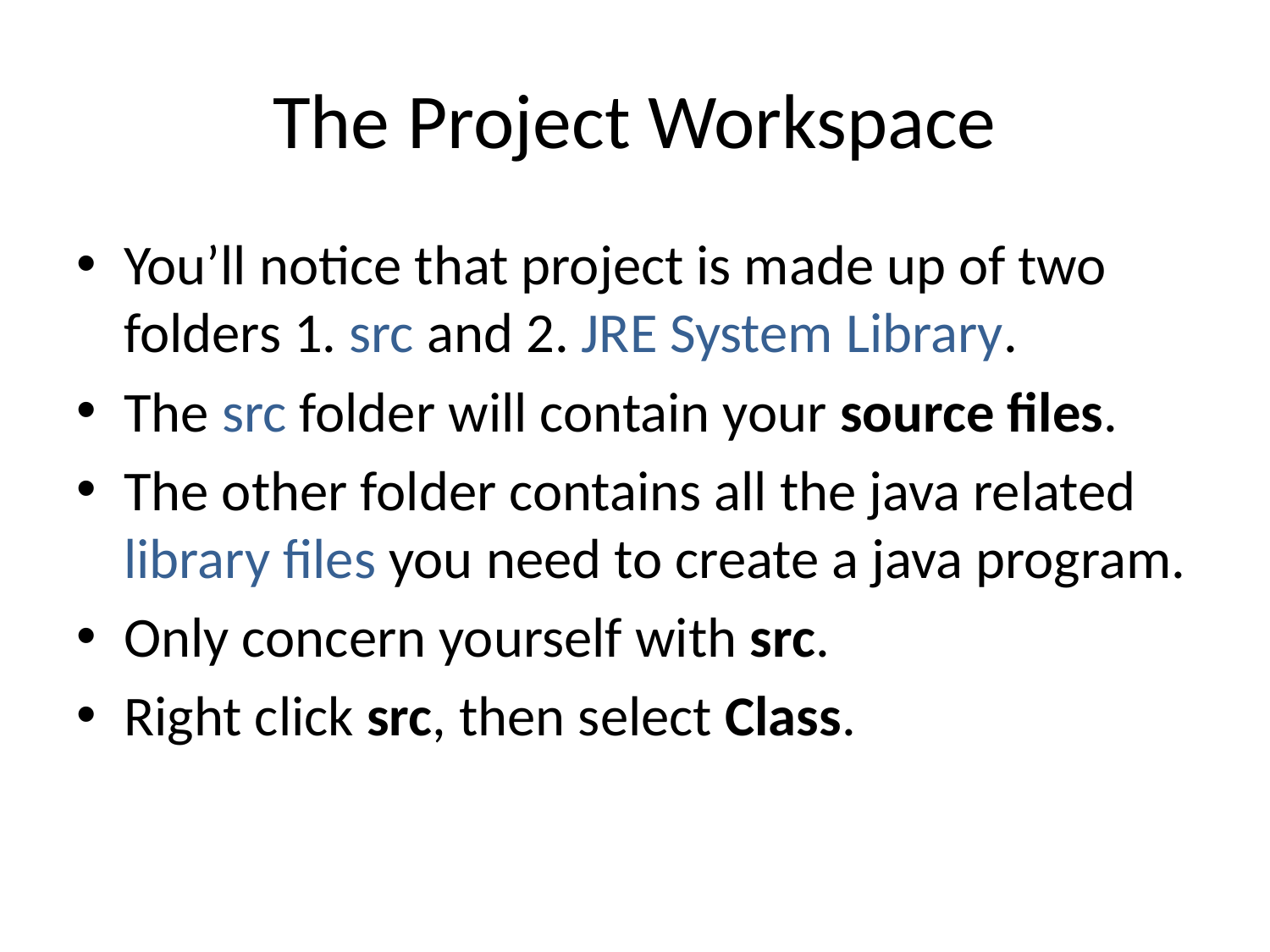

# The Project Workspace
You’ll notice that project is made up of two folders 1. src and 2. JRE System Library.
The src folder will contain your source files.
The other folder contains all the java related library files you need to create a java program.
Only concern yourself with src.
Right click src, then select Class.